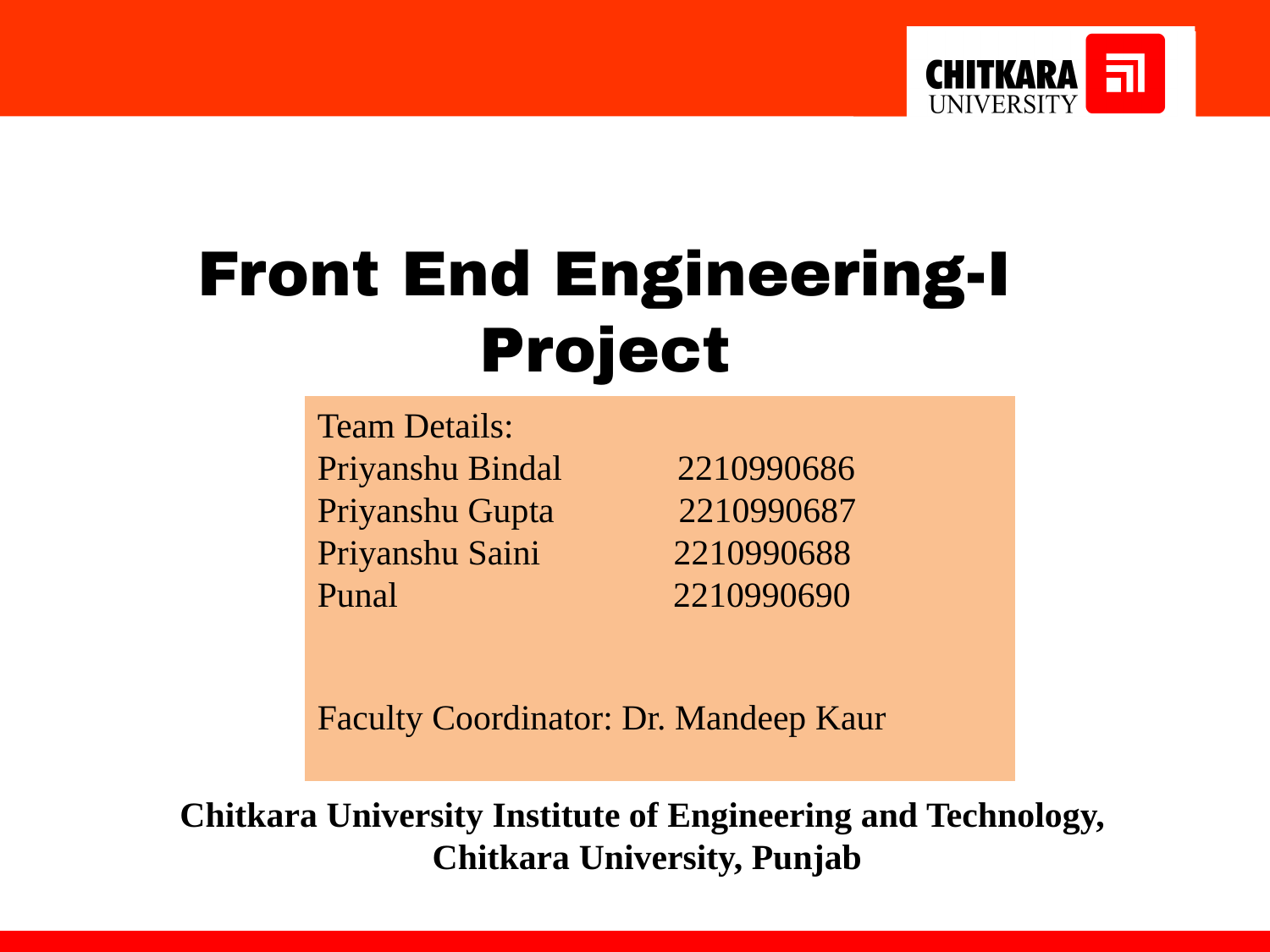

Front End Engineering-I Project
Team Details:
Priyanshu Bindal             2210990686
Priyanshu Gupta              2210990687
Priyanshu Saini               2210990688
Punal                               2210990690

Faculty Coordinator: Dr. Mandeep Kaur

:

Chitkara University Institute of Engineering and Technology,
Chitkara University, Punjab